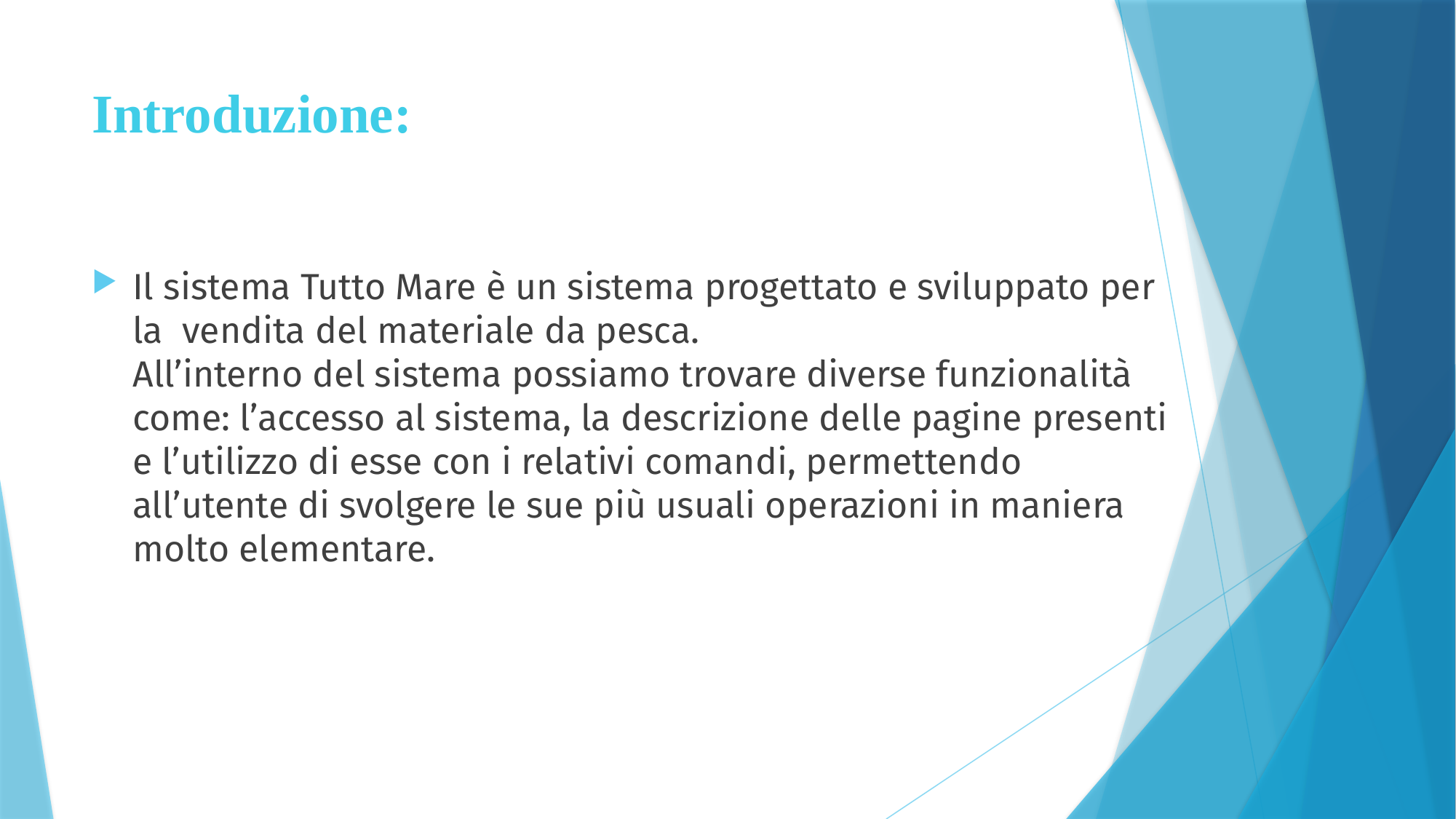

# Introduzione:
Il sistema Tutto Mare è un sistema progettato e sviluppato per la  vendita del materiale da pesca.
All’interno del sistema possiamo trovare diverse funzionalità come: l’accesso al sistema, la descrizione delle pagine presenti e l’utilizzo di esse con i relativi comandi, permettendo all’utente di svolgere le sue più usuali operazioni in maniera molto elementare.